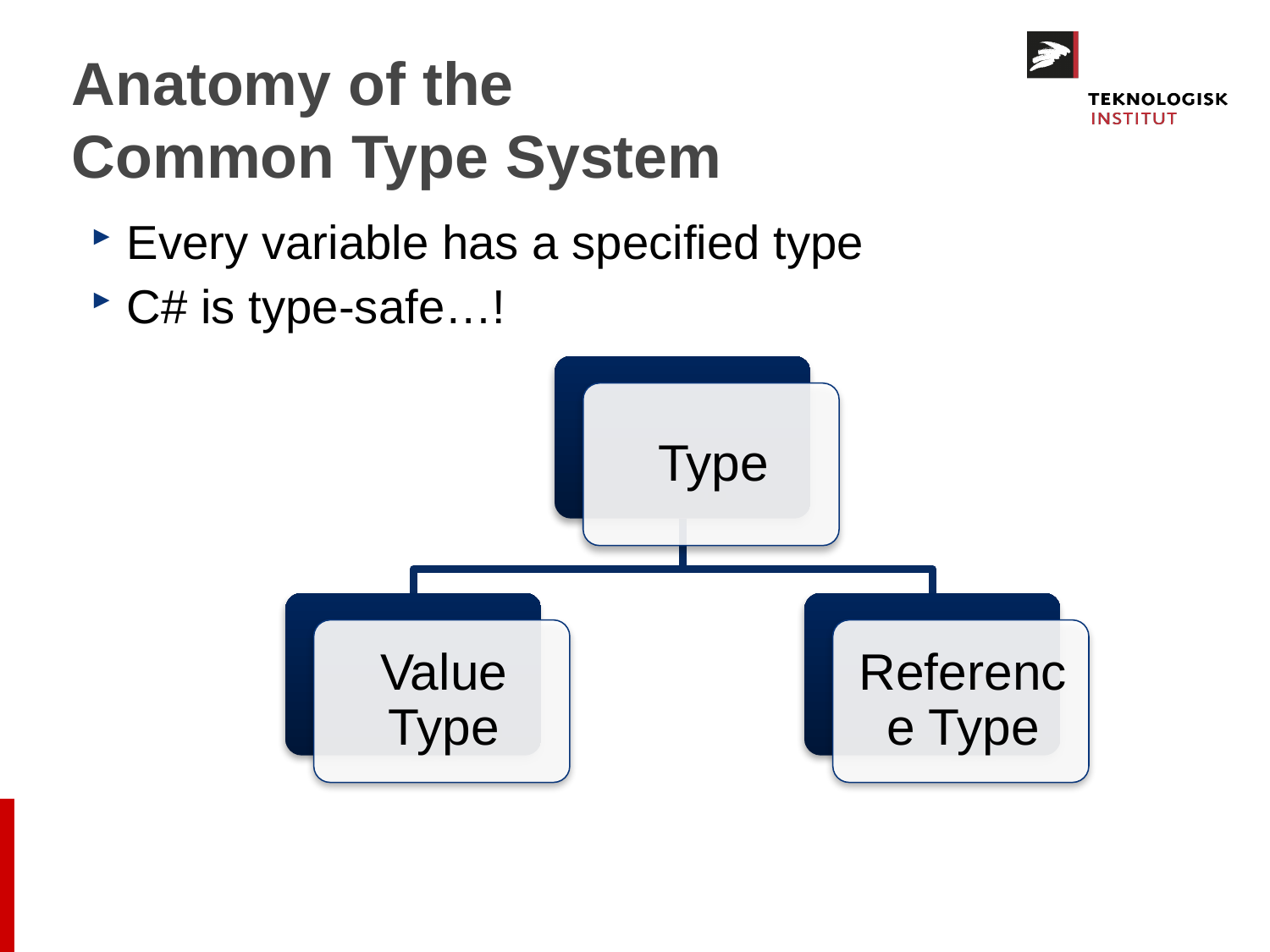

# Anatomy of the Common Type System
Every variable has a specified type
C# is type-safe…!

Type
Value Type
Reference Type